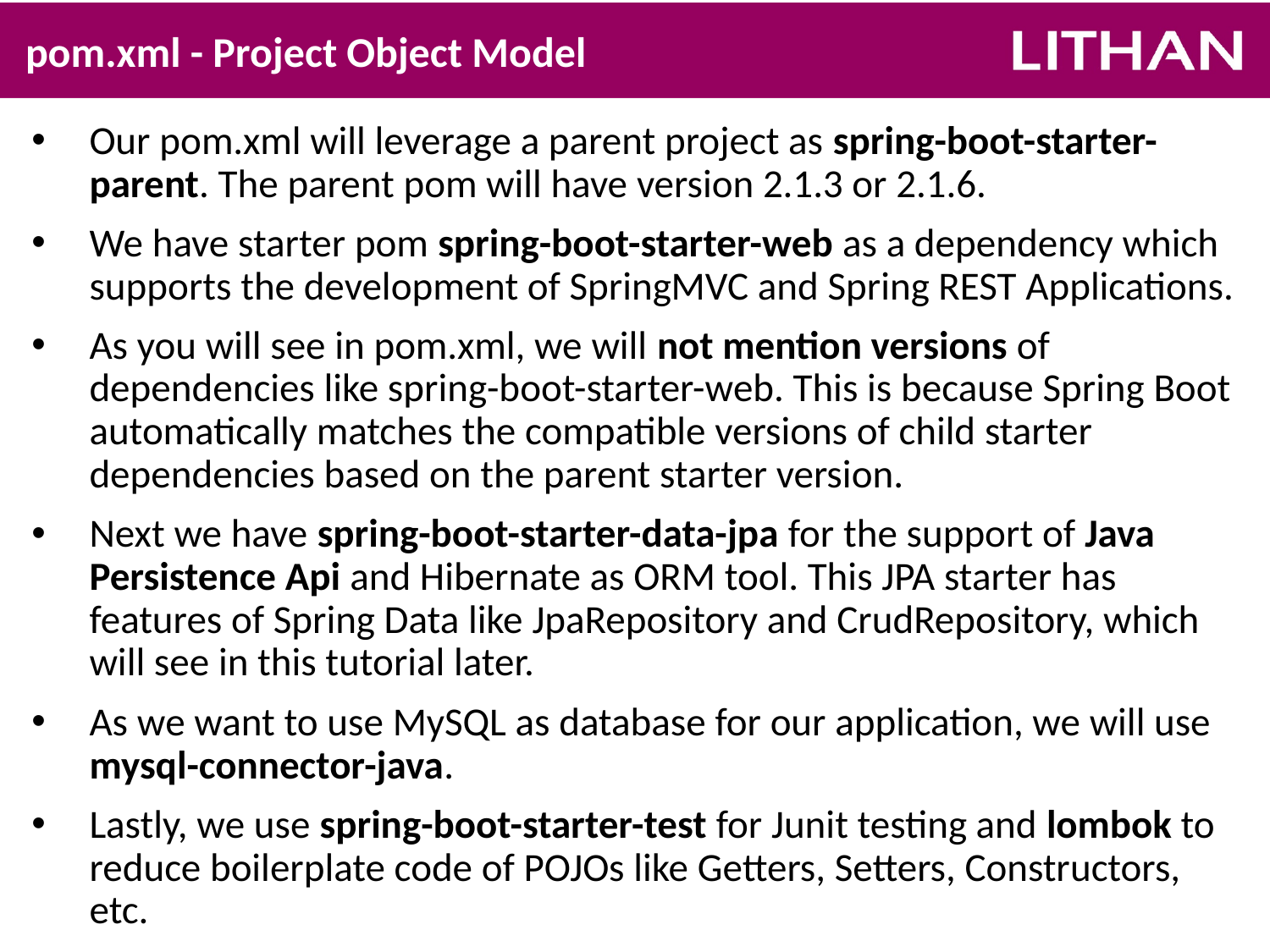

# pom.xml - Project Object Model
Our pom.xml will leverage a parent project as spring-boot-starter-parent. The parent pom will have version 2.1.3 or 2.1.6.
We have starter pom spring-boot-starter-web as a dependency which supports the development of SpringMVC and Spring REST Applications.
As you will see in pom.xml, we will not mention versions of dependencies like spring-boot-starter-web. This is because Spring Boot automatically matches the compatible versions of child starter dependencies based on the parent starter version.
Next we have spring-boot-starter-data-jpa for the support of Java Persistence Api and Hibernate as ORM tool. This JPA starter has features of Spring Data like JpaRepository and CrudRepository, which will see in this tutorial later.
As we want to use MySQL as database for our application, we will use mysql-connector-java.
Lastly, we use spring-boot-starter-test for Junit testing and lombok to reduce boilerplate code of POJOs like Getters, Setters, Constructors, etc.